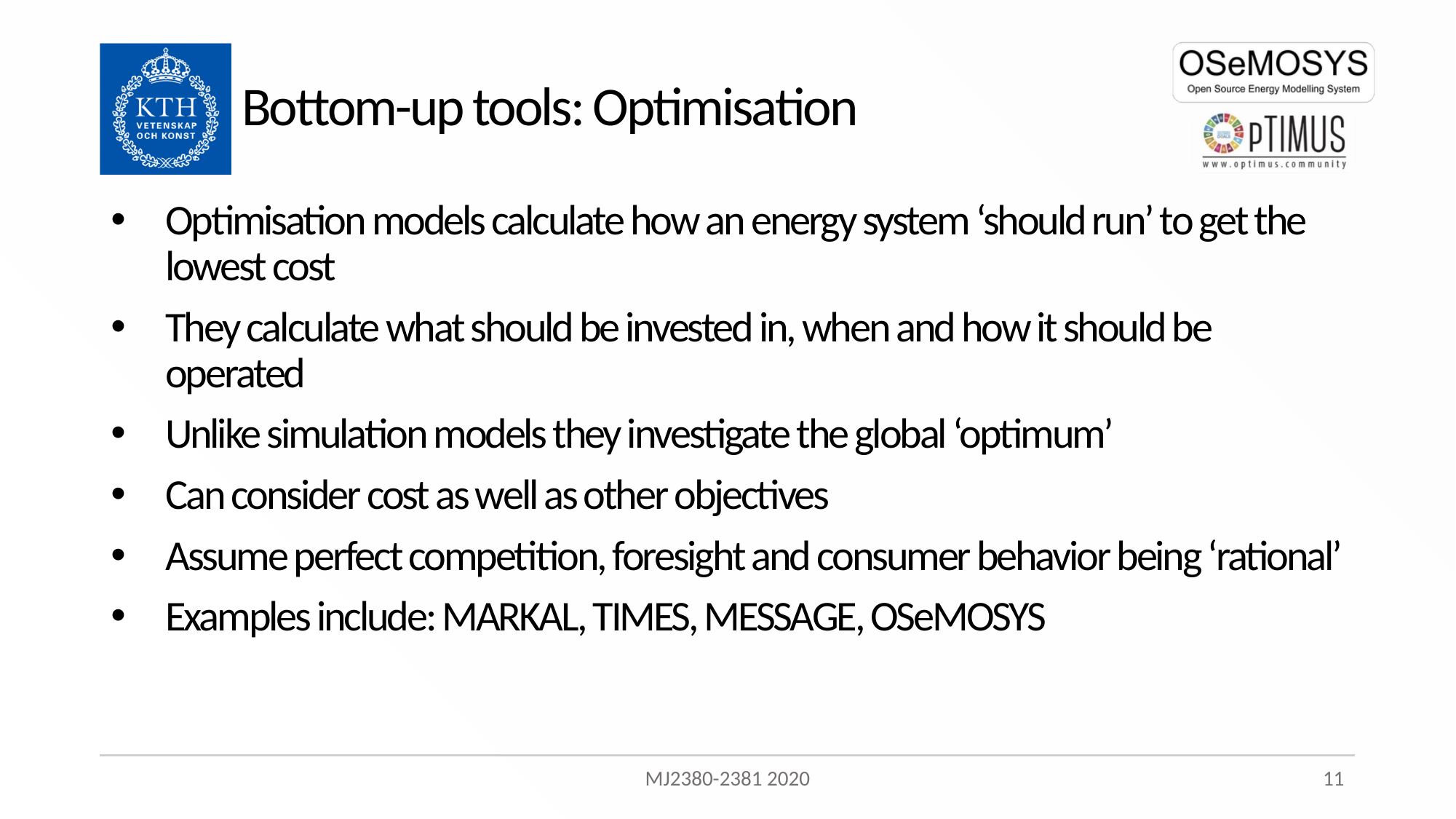

# Bottom-up tools: Optimisation
Optimisation models calculate how an energy system ‘should run’ to get the lowest cost
They calculate what should be invested in, when and how it should be operated
Unlike simulation models they investigate the global ‘optimum’
Can consider cost as well as other objectives
Assume perfect competition, foresight and consumer behavior being ‘rational’
Examples include: MARKAL, TIMES, MESSAGE, OSeMOSYS
MJ2380-2381 2020
11